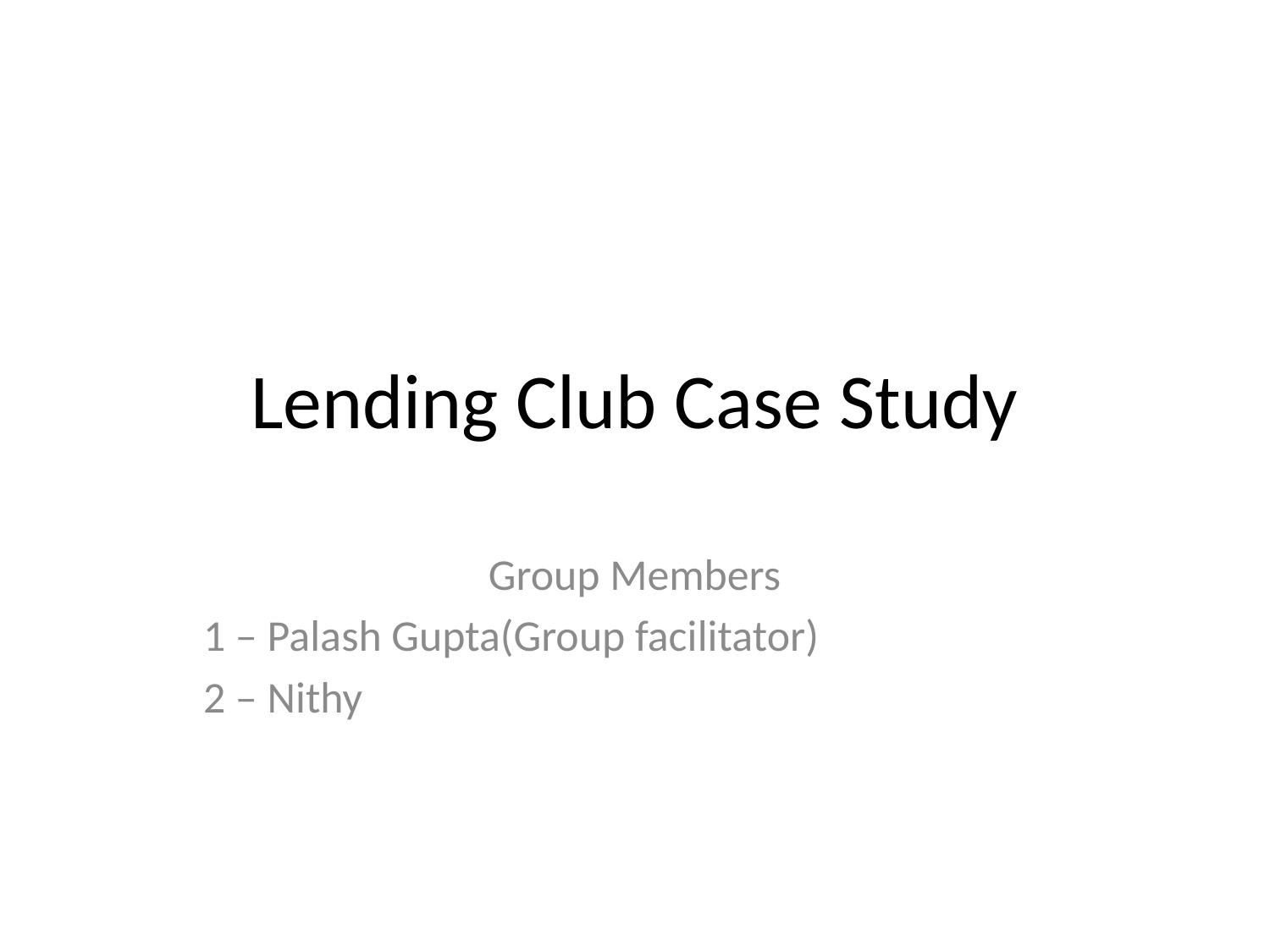

# Lending Club Case Study
Group Members
1 – Palash Gupta(Group facilitator)
2 – Nithy